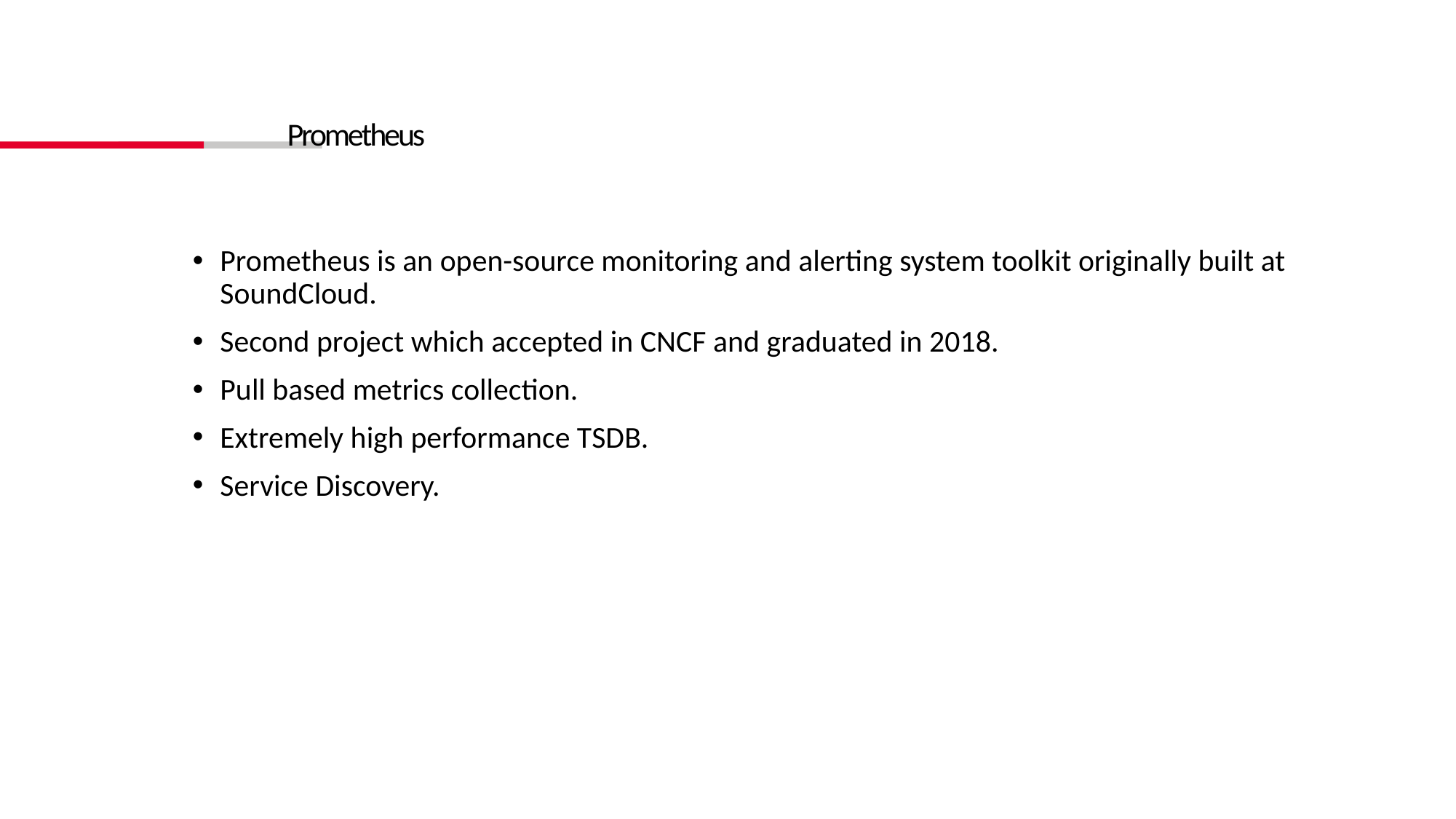

# Prometheus
Prometheus is an open-source monitoring and alerting system toolkit originally built at SoundCloud.
Second project which accepted in CNCF and graduated in 2018.
Pull based metrics collection.
Extremely high performance TSDB.
Service Discovery.